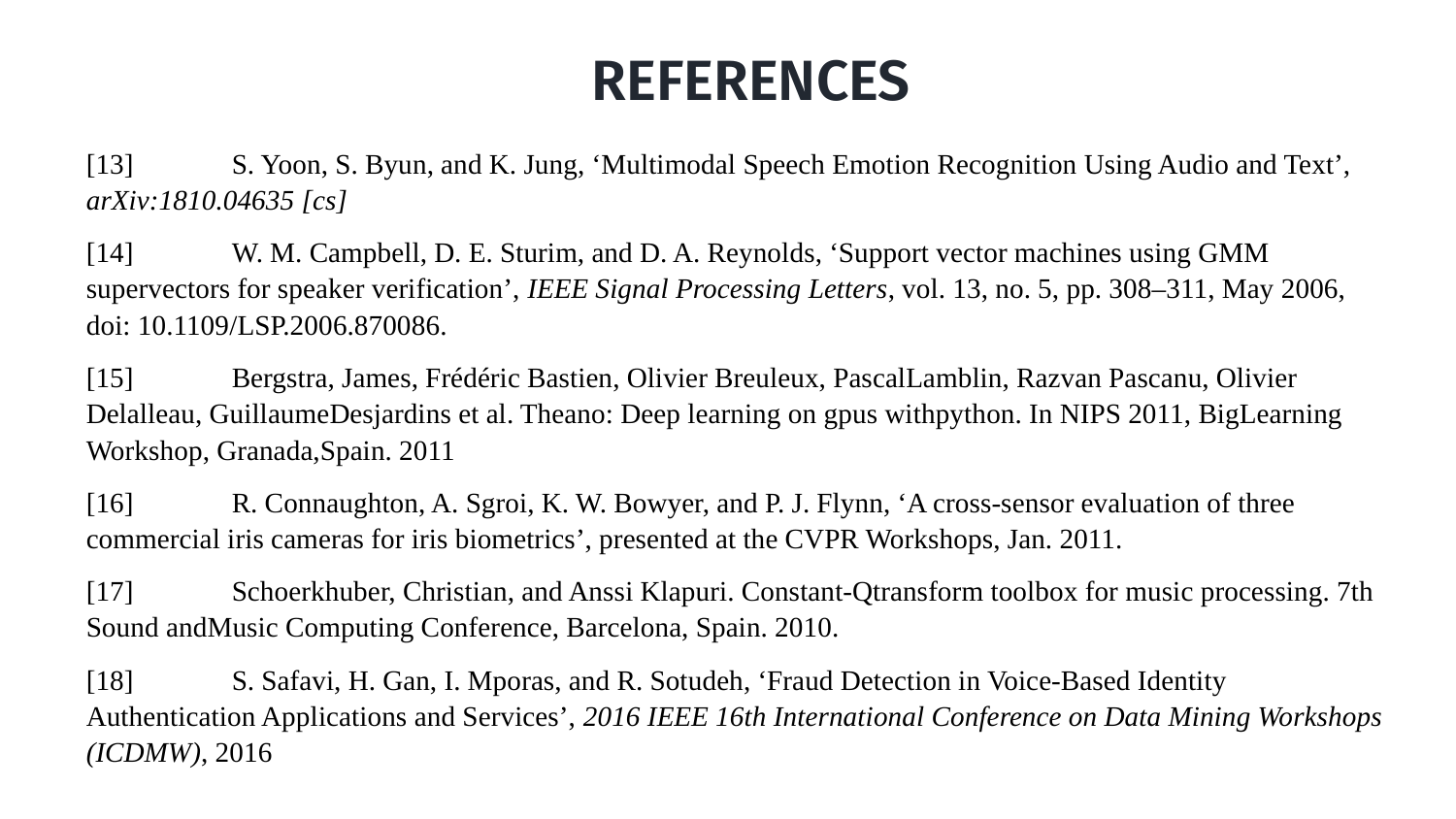

REFERENCES
[13]	S. Yoon, S. Byun, and K. Jung, ‘Multimodal Speech Emotion Recognition Using Audio and Text’, arXiv:1810.04635 [cs]
[14]	W. M. Campbell, D. E. Sturim, and D. A. Reynolds, ‘Support vector machines using GMM supervectors for speaker verification’, IEEE Signal Processing Letters, vol. 13, no. 5, pp. 308–311, May 2006, doi: 10.1109/LSP.2006.870086.
[15]	Bergstra, James, Frédéric Bastien, Olivier Breuleux, PascalLamblin, Razvan Pascanu, Olivier Delalleau, GuillaumeDesjardins et al. Theano: Deep learning on gpus withpython. In NIPS 2011, BigLearning Workshop, Granada,Spain. 2011
[16]	R. Connaughton, A. Sgroi, K. W. Bowyer, and P. J. Flynn, ‘A cross-sensor evaluation of three commercial iris cameras for iris biometrics’, presented at the CVPR Workshops, Jan. 2011.
[17]	Schoerkhuber, Christian, and Anssi Klapuri. Constant-Qtransform toolbox for music processing. 7th Sound andMusic Computing Conference, Barcelona, Spain. 2010.
[18]	S. Safavi, H. Gan, I. Mporas, and R. Sotudeh, ‘Fraud Detection in Voice-Based Identity Authentication Applications and Services’, 2016 IEEE 16th International Conference on Data Mining Workshops (ICDMW), 2016